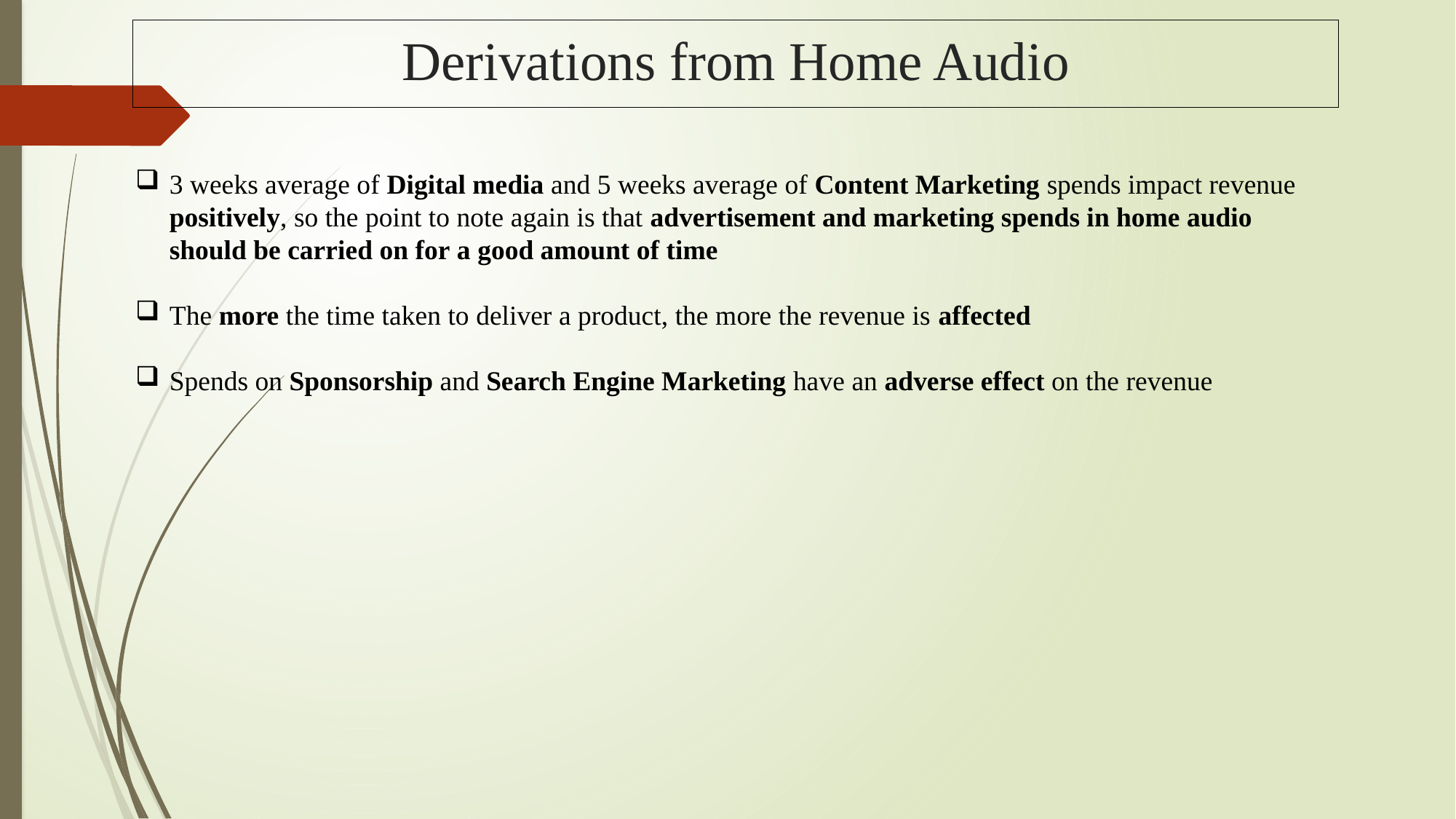

# Derivations from Home Audio
3 weeks average of Digital media and 5 weeks average of Content Marketing spends impact revenue  positively, so the point to note again is that advertisement and marketing spends in home audio         should be carried on for a good amount of time

The more the time taken to deliver a product, the more the revenue is affected

Spends on Sponsorship and Search Engine Marketing have an adverse effect on the revenue